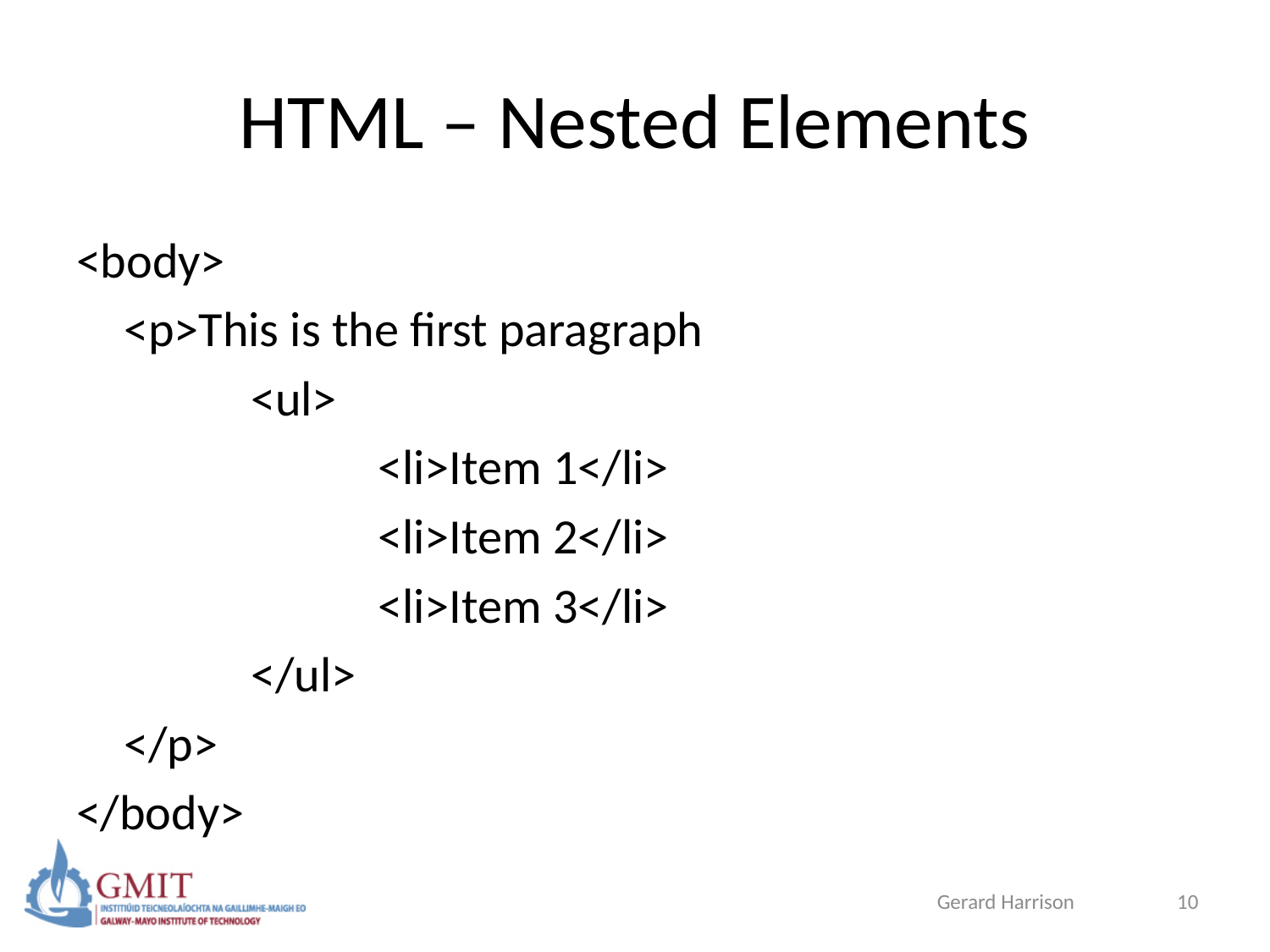

# HTML – Nested Elements
<body>
	<p>This is the first paragraph
		<ul>
			<li>Item 1</li>
			<li>Item 2</li>
			<li>Item 3</li>
		</ul>
	</p>
</body>
Gerard Harrison
10